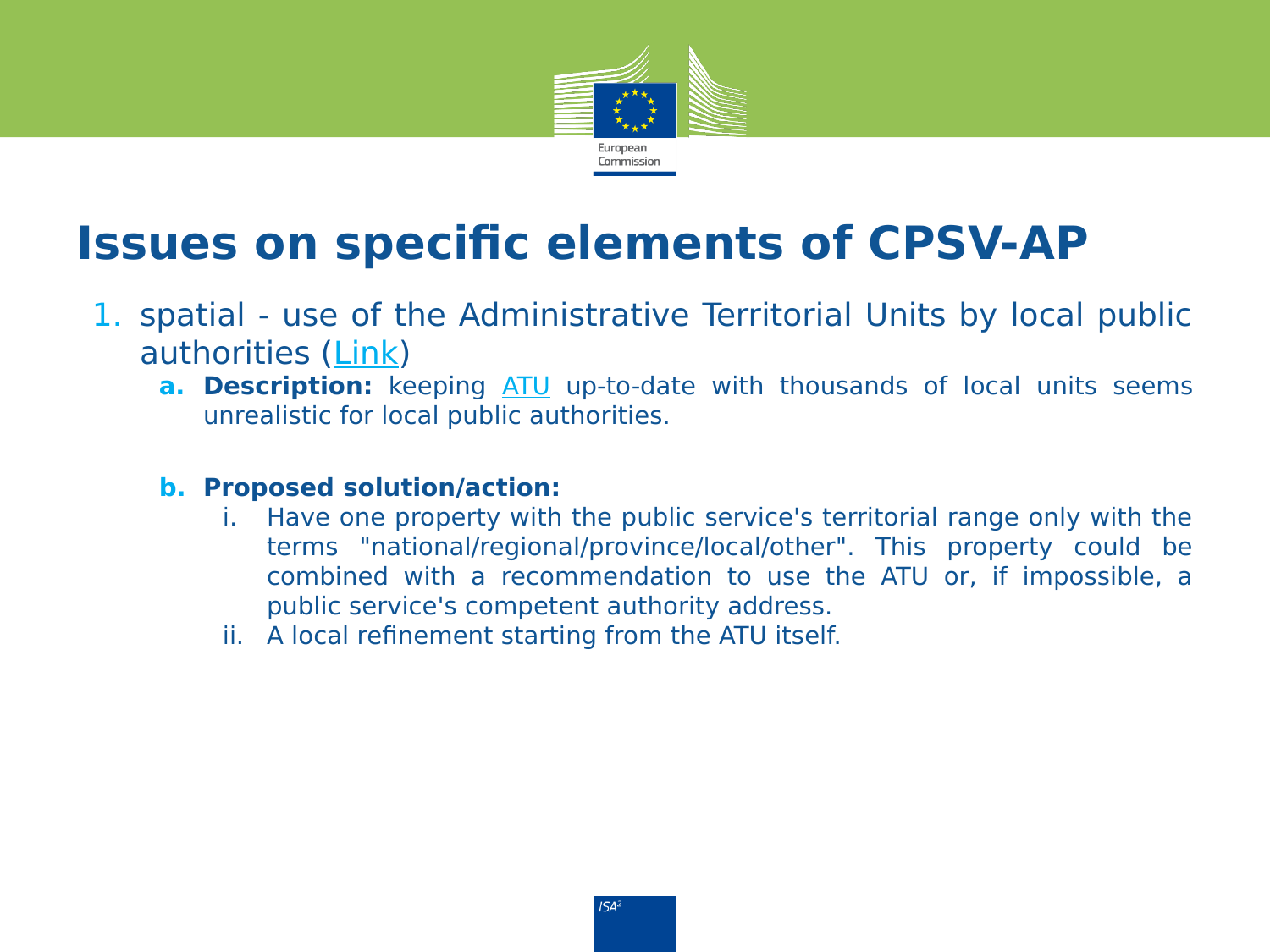

# Issues on specific elements of CPSV-AP
spatial - use of the Administrative Territorial Units by local public authorities (Link)
Description: keeping ATU up-to-date with thousands of local units seems unrealistic for local public authorities.

Proposed solution/action:
Have one property with the public service's territorial range only with the terms "national/regional/province/local/other". This property could be combined with a recommendation to use the ATU or, if impossible, a public service's competent authority address.
A local refinement starting from the ATU itself.